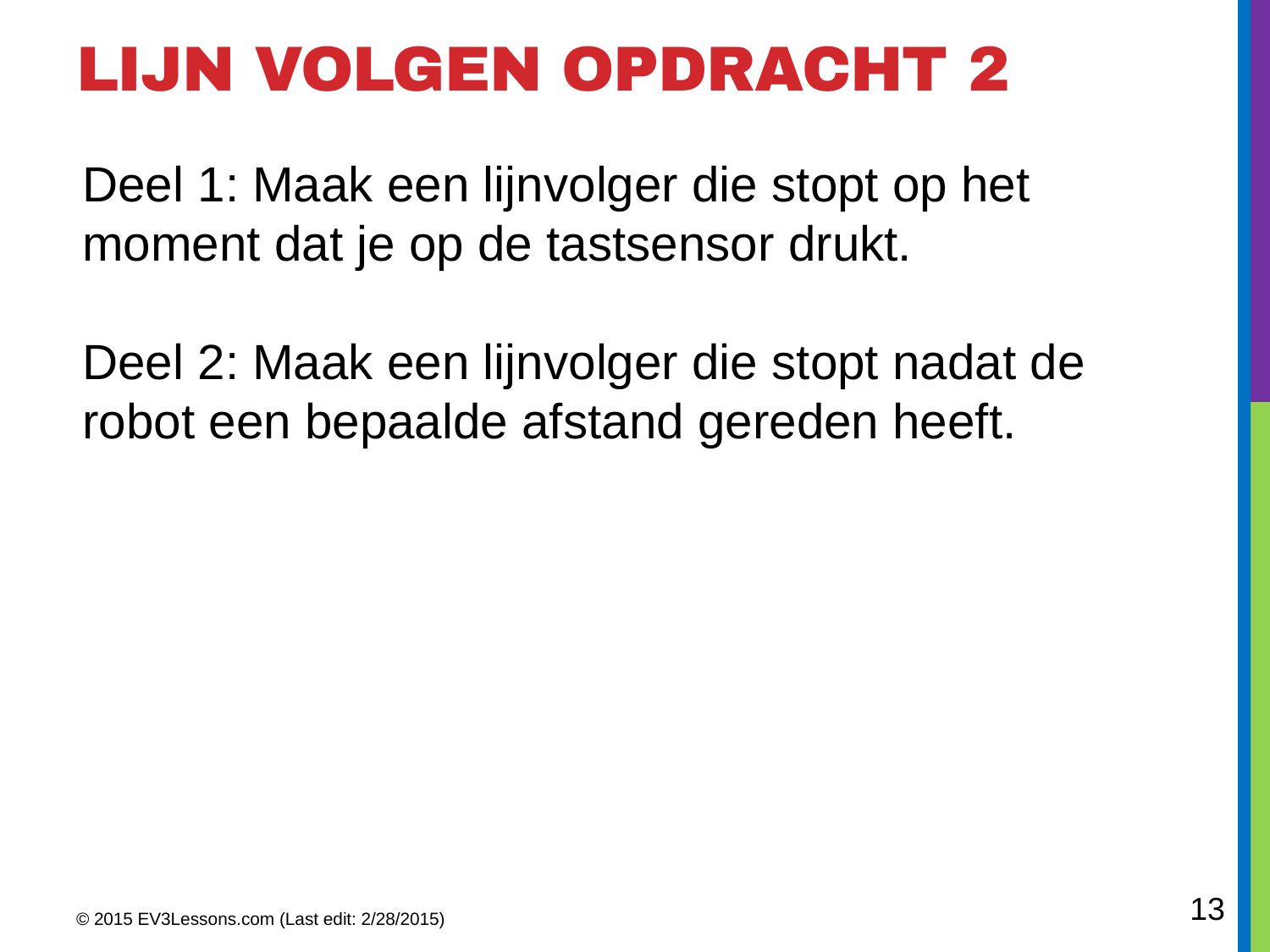

# Lijn volgen opdracht 2
Deel 1: Maak een lijnvolger die stopt op het moment dat je op de tastsensor drukt.

Deel 2: Maak een lijnvolger die stopt nadat de robot een bepaalde afstand gereden heeft.
13
© 2015 EV3Lessons.com (Last edit: 2/28/2015)